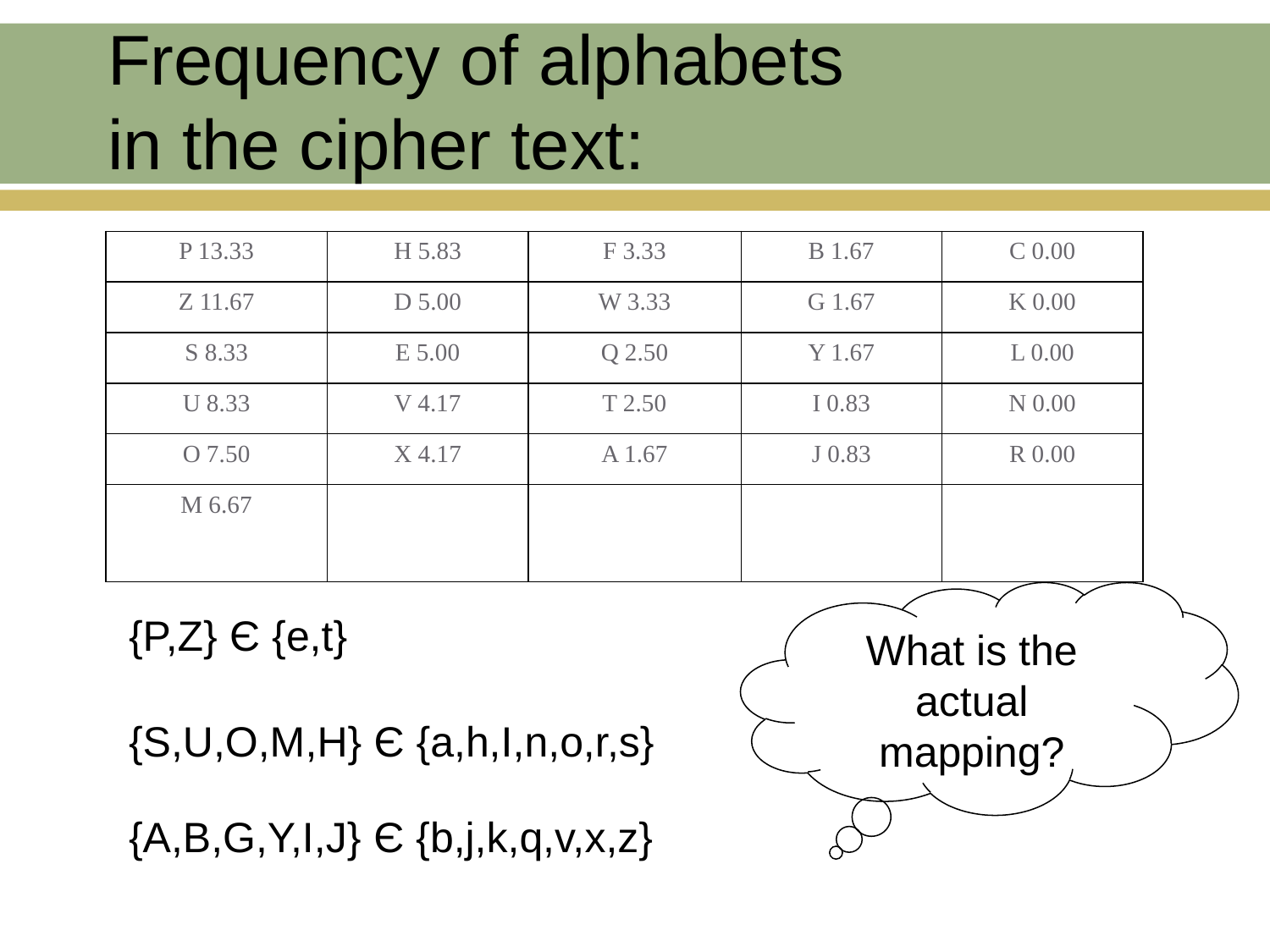

Frequency of alphabets in the cipher text:
| P 13.33 | H 5.83 | F 3.33 | B 1.67 | C 0.00 |
| --- | --- | --- | --- | --- |
| Z 11.67 | D 5.00 | W 3.33 | G 1.67 | K 0.00 |
| S 8.33 | E 5.00 | Q 2.50 | Y 1.67 | L 0.00 |
| U 8.33 | V 4.17 | T 2.50 | I 0.83 | N 0.00 |
| O 7.50 | X 4.17 | A 1.67 | J 0.83 | R 0.00 |
| M 6.67 |  |  |  |  |
What is the actual mapping?
{P,Z} Є {e,t}
{S,U,O,M,H} Є {a,h,I,n,o,r,s}
{A,B,G,Y,I,J} Є {b,j,k,q,v,x,z}